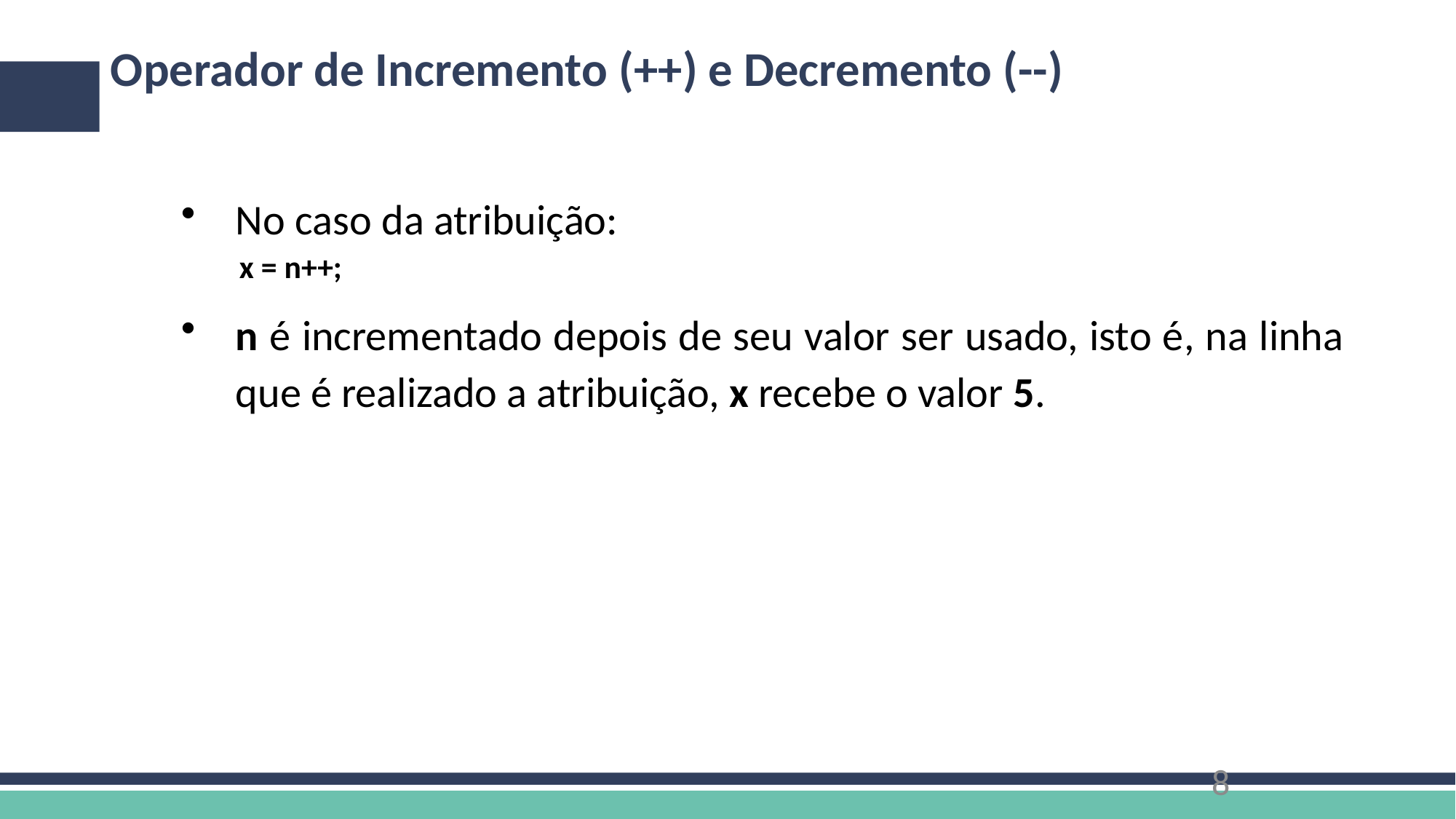

# Operador de Incremento (++) e Decremento (--)
No caso da atribuição:
x = n++;
n é incrementado depois de seu valor ser usado, isto é, na linha que é realizado a atribuição, x recebe o valor 5.
8